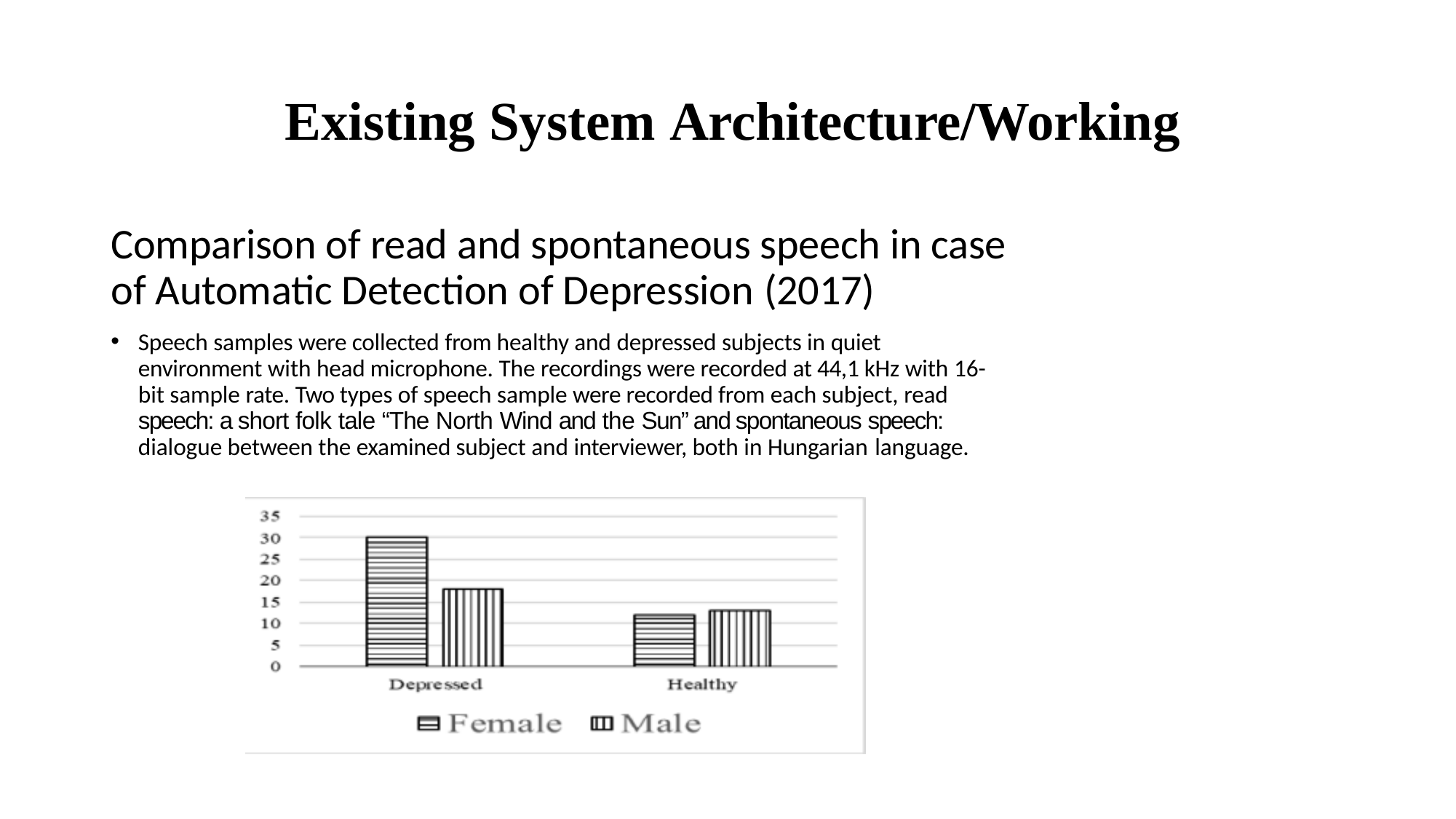

# Existing System Architecture/Working
Comparison of read and spontaneous speech in case  of Automatic Detection of Depression (2017)
Speech samples were collected from healthy and depressed subjects in quiet  environment with head microphone. The recordings were recorded at 44,1 kHz with 16-  bit sample rate. Two types of speech sample were recorded from each subject, read  speech: a short folk tale “The North Wind and the Sun” and spontaneous speech:  dialogue between the examined subject and interviewer, both in Hungarian language.